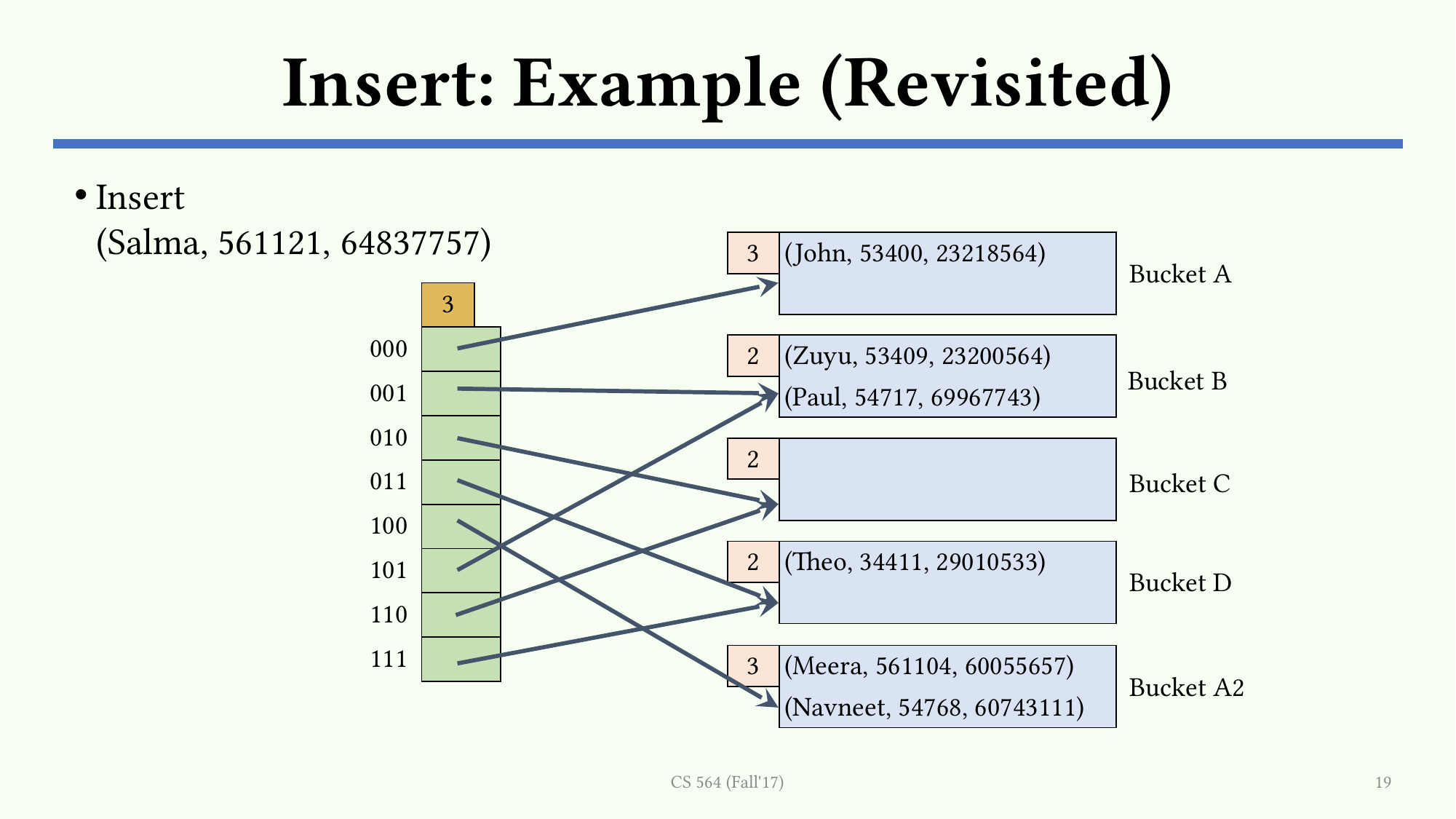

# Insert: Example (Revisited)
Insert
(Salma, 561121, 64837757)
| 3 | (John, 53400, 23218564) |
| --- | --- |
|  |  |
Bucket A
|  | 3 |  |
| --- | --- | --- |
| 000 |  |  |
| 001 |  |  |
| 010 |  |  |
| 011 |  |  |
| 100 |  |  |
| 101 |  |  |
| 110 |  |  |
| 111 |  |  |
| 2 | (Zuyu, 53409, 23200564) |
| --- | --- |
|  | (Paul, 54717, 69967743) |
Bucket B
| 2 |  |
| --- | --- |
|  |  |
Bucket C
| 2 | (Theo, 34411, 29010533) |
| --- | --- |
|  |  |
Bucket D
| 3 | (Meera, 561104, 60055657) |
| --- | --- |
|  | (Navneet, 54768, 60743111) |
Bucket A2
CS 564 (Fall'17)
19